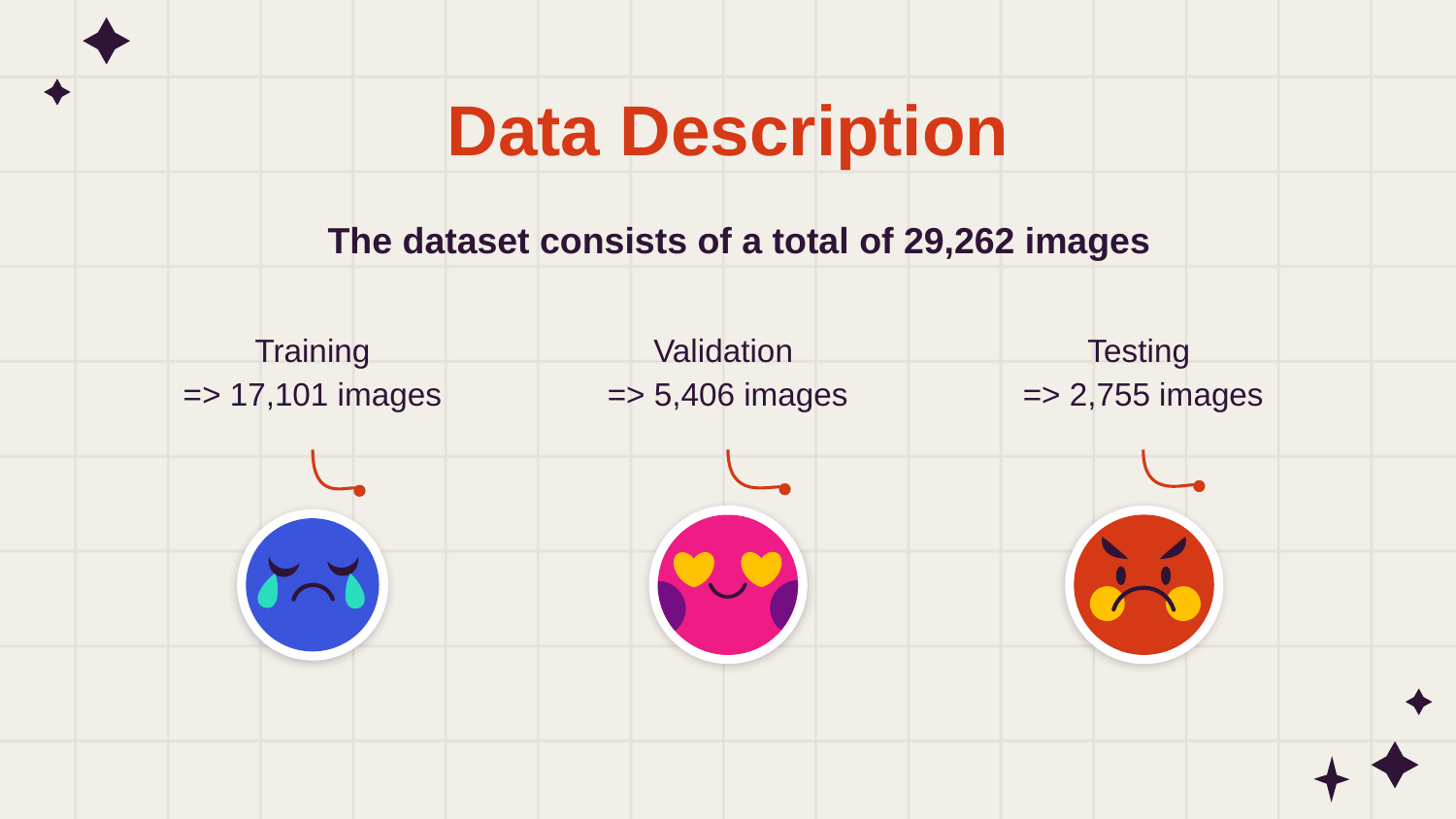

# Data Description
The dataset consists of a total of 29,262 images
Training
=> 17,101 images
Validation
=> 5,406 images
Testing
=> 2,755 images